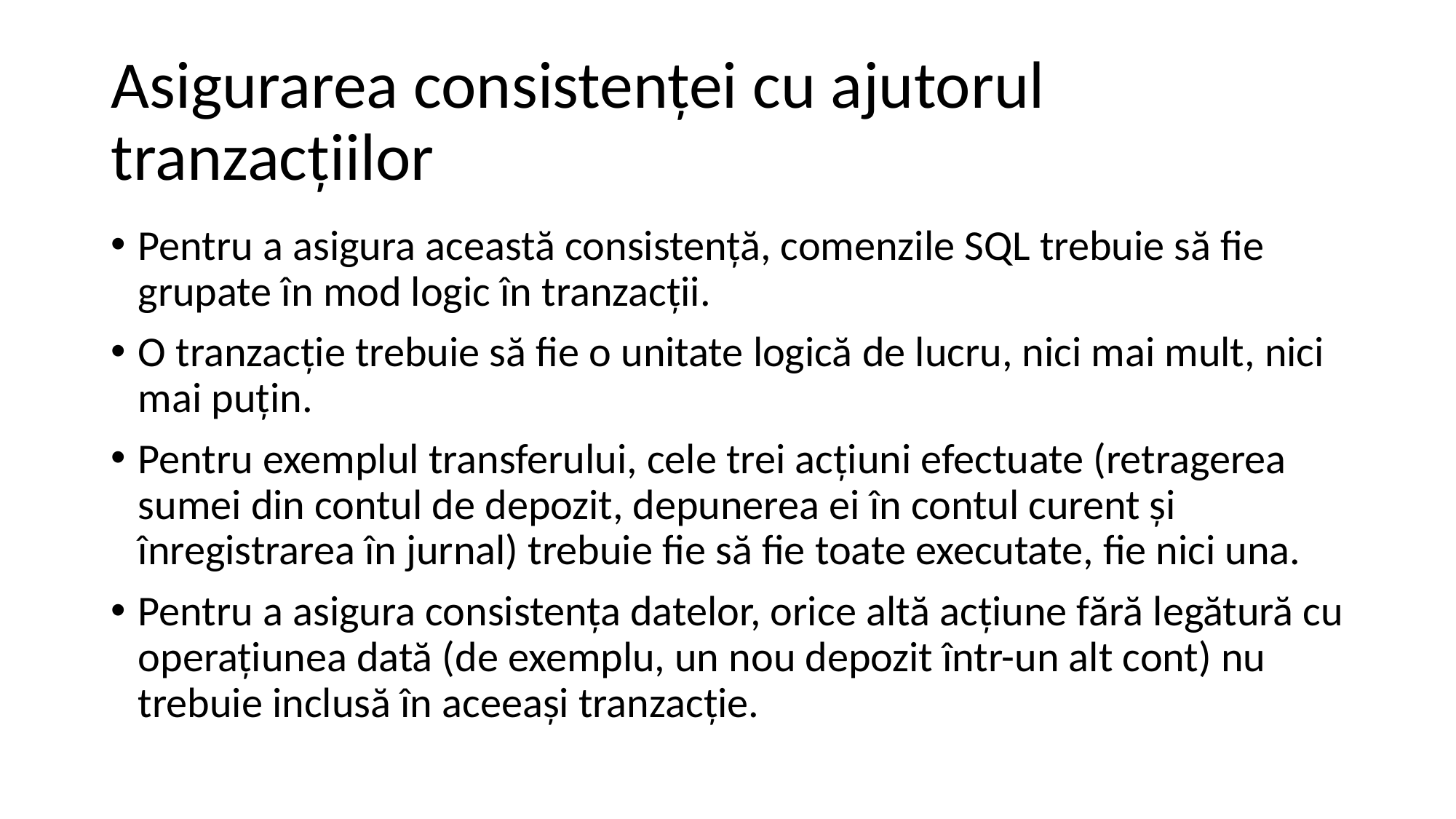

# Asigurarea consistenţei cu ajutorul tranzacţiilor
Pentru a asigura această consistenţă, comenzile SQL trebuie să fie grupate în mod logic în tranzacţii.
O tranzacţie trebuie să fie o unitate logică de lucru, nici mai mult, nici mai puţin.
Pentru exemplul transferului, cele trei acţiuni efectuate (retragerea sumei din contul de depozit, depunerea ei în contul curent şi înregistrarea în jurnal) trebuie fie să fie toate executate, fie nici una.
Pentru a asigura consistenţa datelor, orice altă acţiune fără legătură cu operaţiunea dată (de exemplu, un nou depozit într-un alt cont) nu trebuie inclusă în aceeaşi tranzacţie.